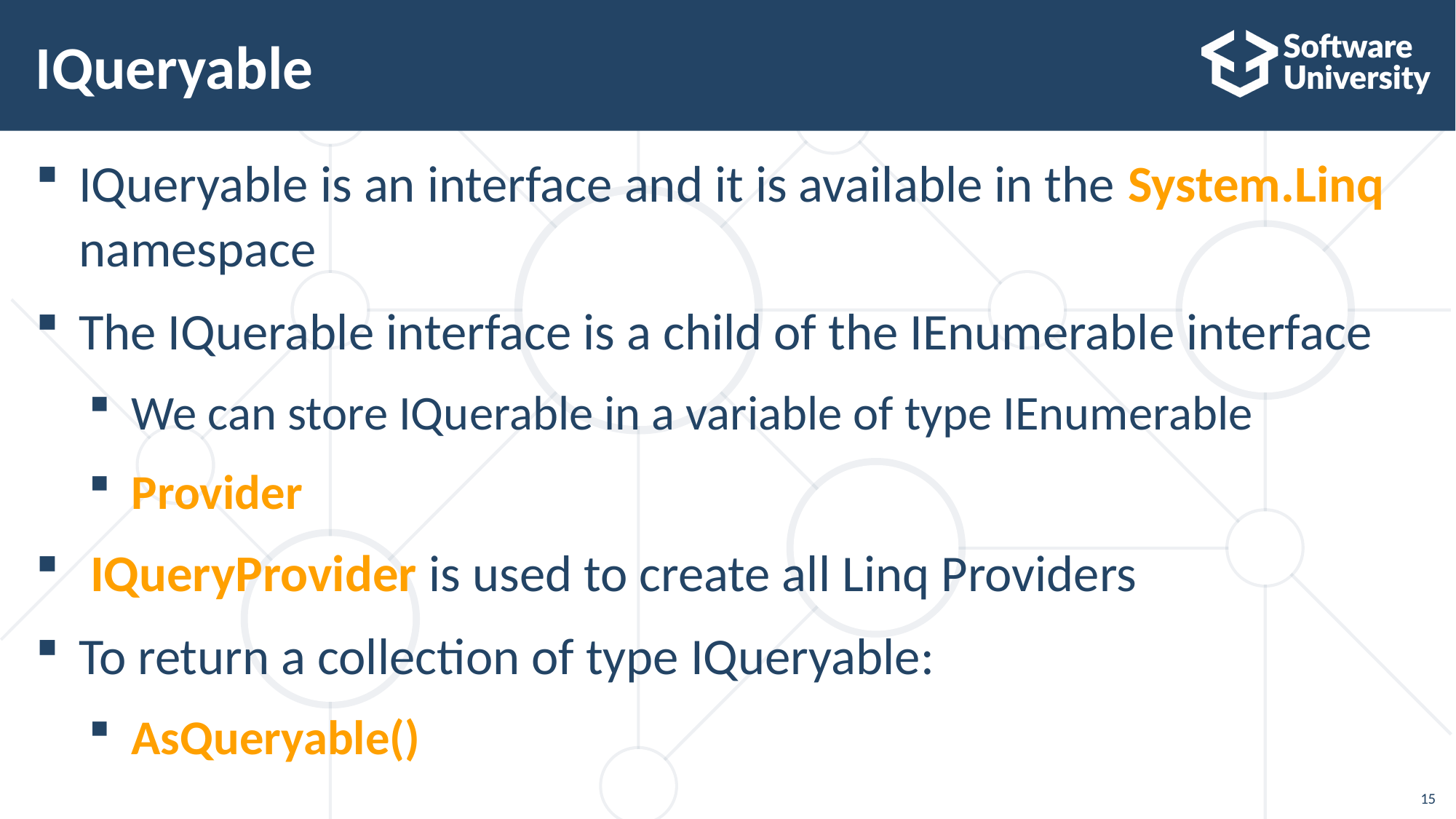

# IQueryable
IQueryable is an interface and it is available in the System.Linq namespace
The IQuerable interface is a child of the IEnumerable interface
We can store IQuerable in a variable of type IEnumerable
Provider
 IQueryProvider is used to create all Linq Providers
To return a collection of type IQueryable:
AsQueryable()
15